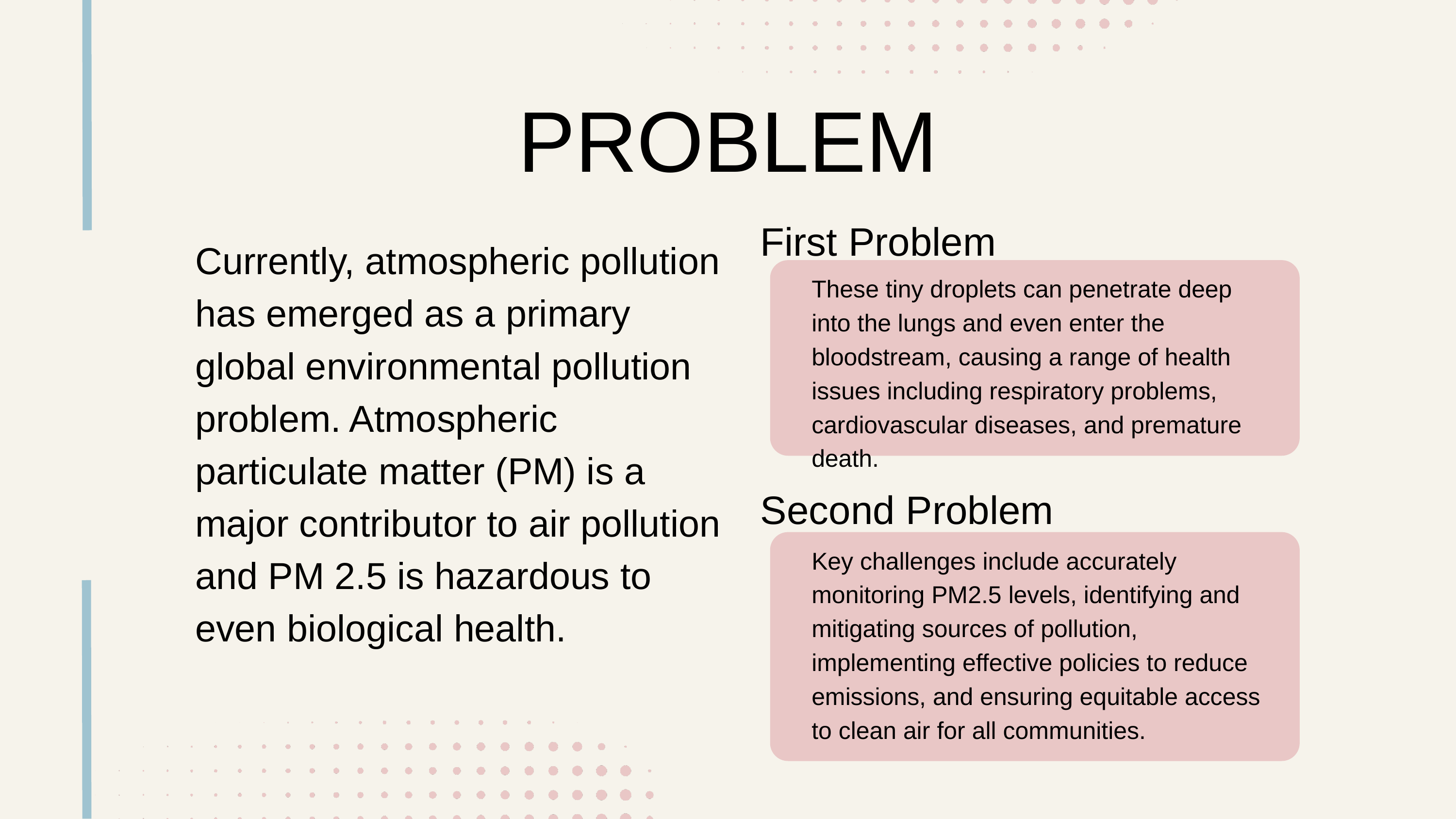

PROBLEM
First Problem
Currently, atmospheric pollution has emerged as a primary global environmental pollution problem. Atmospheric particulate matter (PM) is a major contributor to air pollution and PM 2.5 is hazardous to even biological health.

These tiny droplets can penetrate deep into the lungs and even enter the bloodstream, causing a range of health issues including respiratory problems, cardiovascular diseases, and premature death.
Second Problem

Key challenges include accurately monitoring PM2.5 levels, identifying and mitigating sources of pollution, implementing effective policies to reduce emissions, and ensuring equitable access to clean air for all communities.